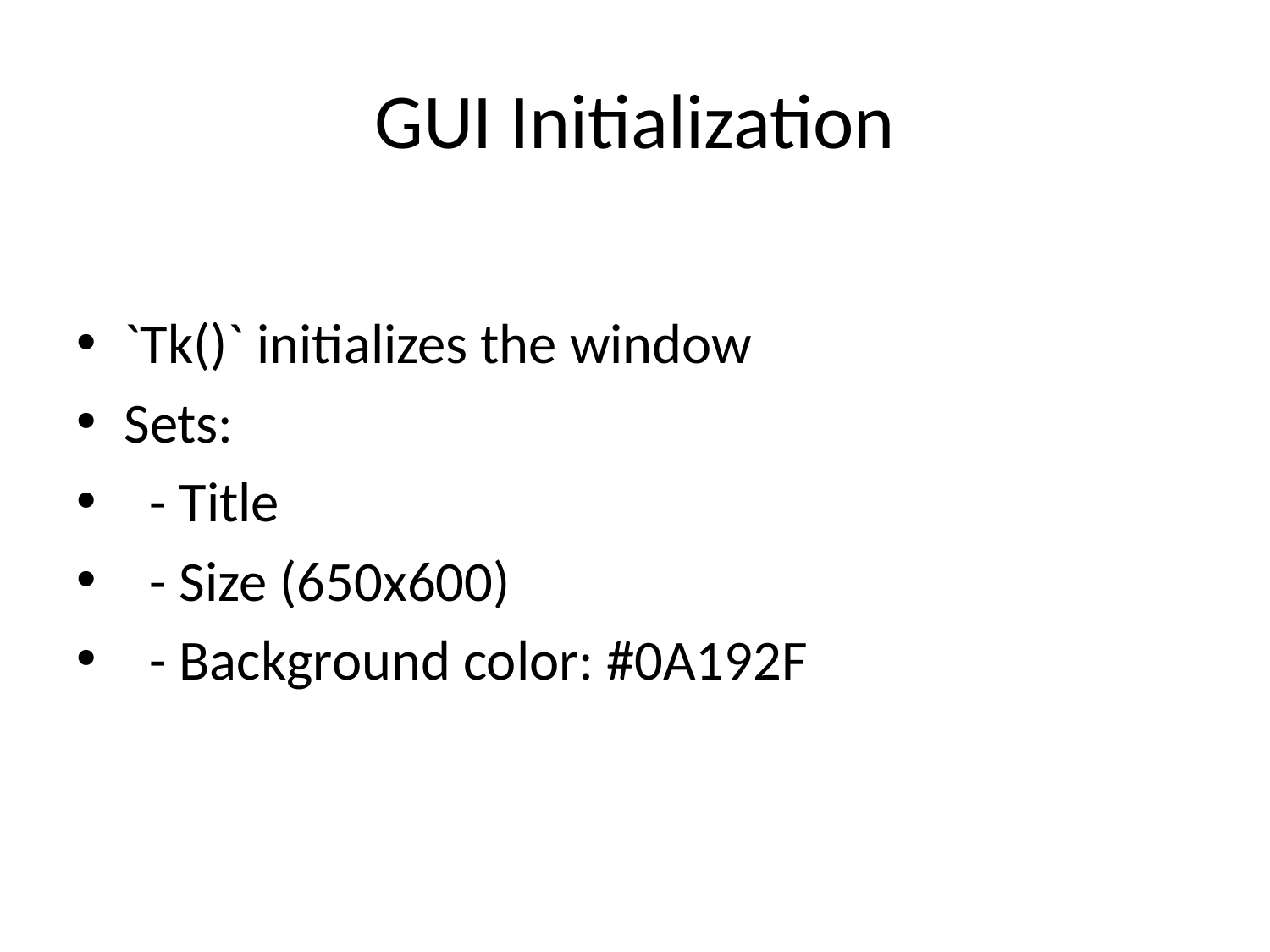

# GUI Initialization

`Tk()` initializes the window
Sets:
  - Title
  - Size (650x600)
  - Background color: #0A192F